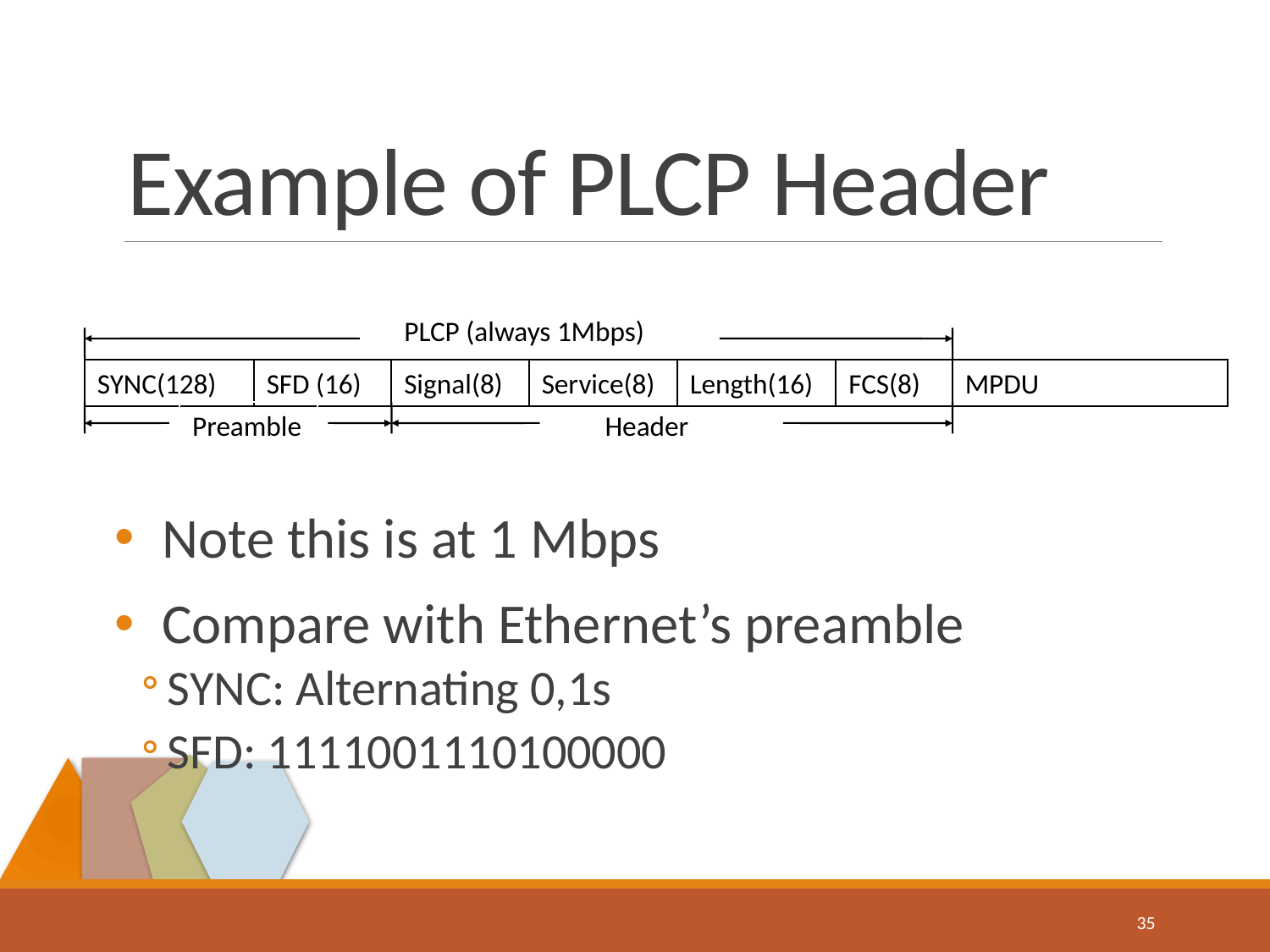

# Example of PLCP Header
PLCP (always 1Mbps)

SYNC(128)
SFD (16)
Signal(8)
Service(8)
Length(16)
FCS(8)
MPDU

Preamble

Header

Note this is at 1 Mbps
Compare with Ethernet’s preamble
SYNC: Alternating 0,1s
SFD: 1111001110100000
35